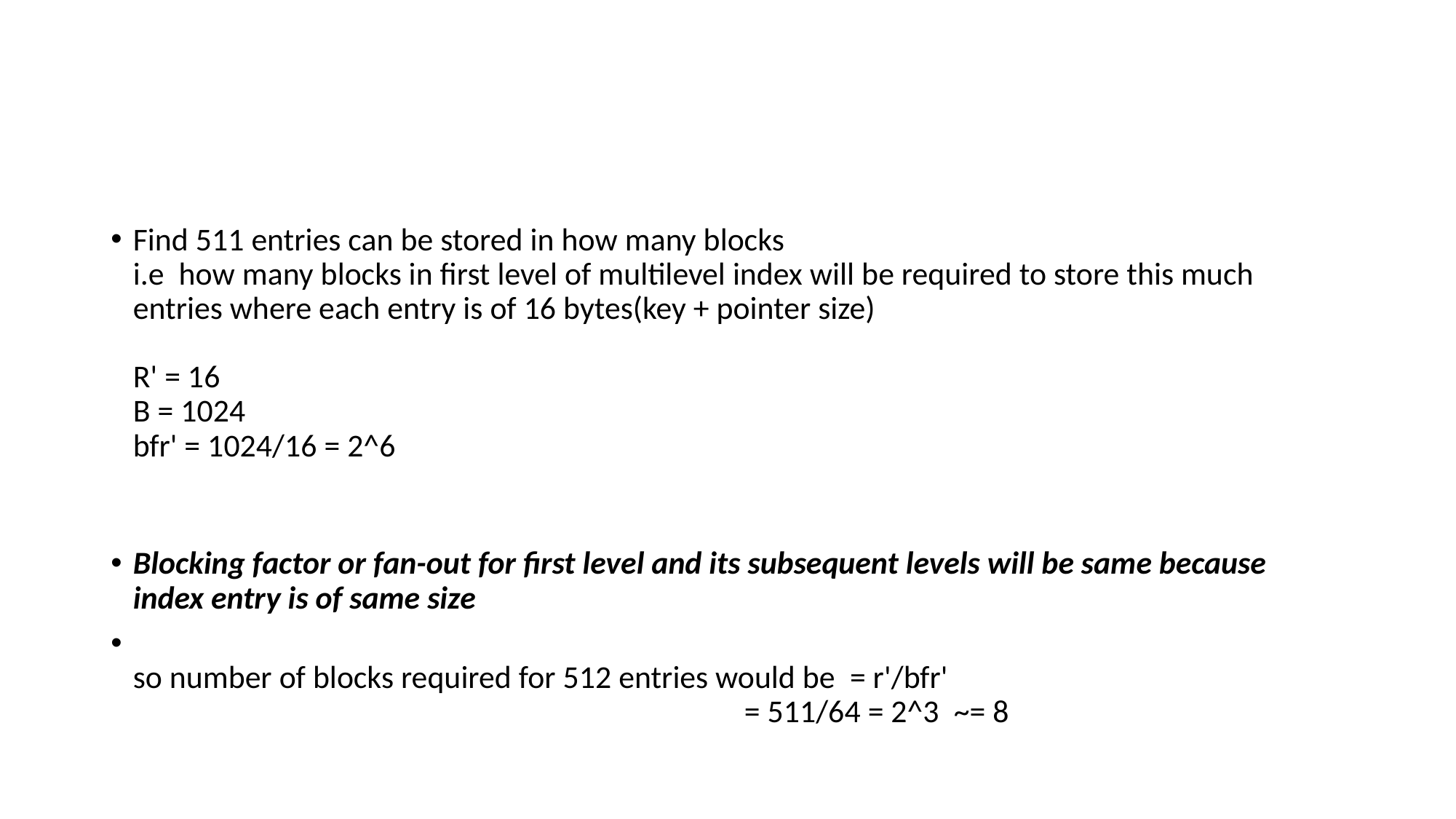

#
Find 511 entries can be stored in how many blocks
i.e  how many blocks in first level of multilevel index will be required to store this much entries where each entry is of 16 bytes(key + pointer size)
R' = 16
B = 1024
bfr' = 1024/16 = 2^6
Blocking factor or fan-out for first level and its subsequent levels will be same because index entry is of same size
so number of blocks required for 512 entries would be  = r'/bfr'
                                                                                    = 511/64 = 2^3  ~= 8